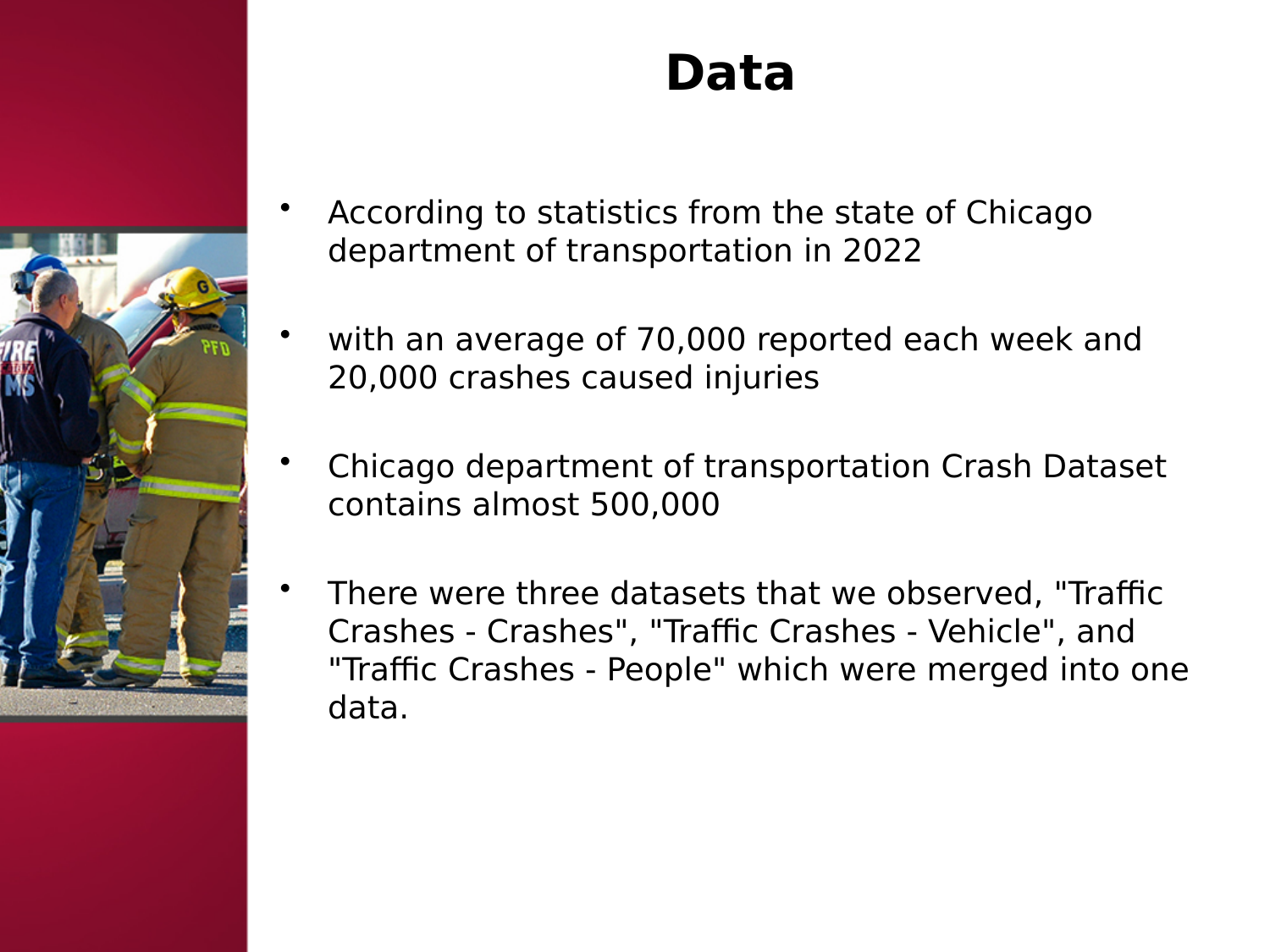

# Data
According to statistics from the state of Chicago department of transportation in 2022

with an average of 70,000 reported each week and 20,000 crashes caused injuries

Chicago department of transportation Crash Dataset contains almost 500,000

There were three datasets that we observed, "Traffic Crashes - Crashes", "Traffic Crashes - Vehicle", and "Traffic Crashes - People" which were merged into one data.